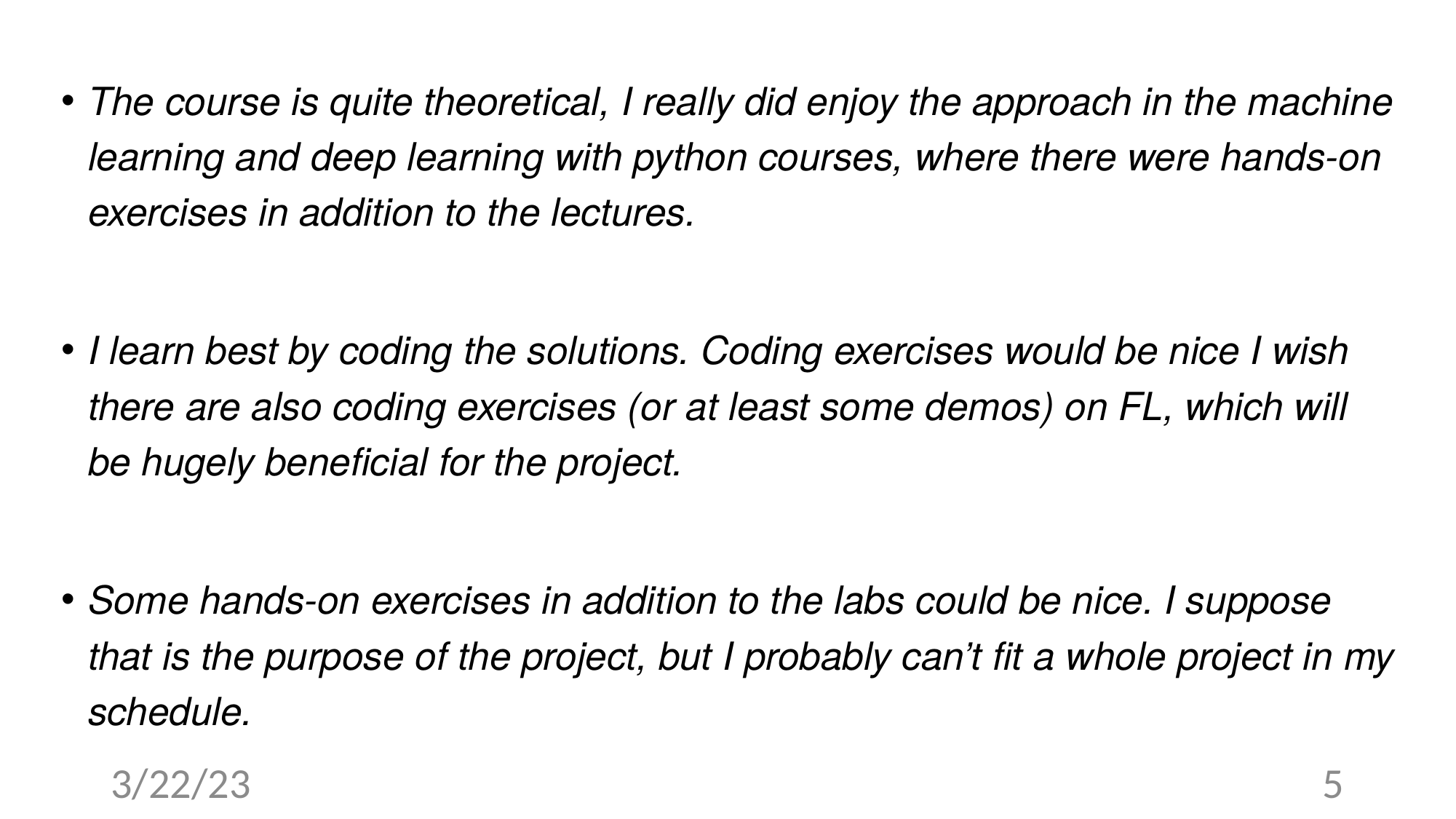

The course is quite theoretical, I really did enjoy the approach in the machine learning and deep learning with python courses, where there were hands-on exercises in addition to the lectures.

I learn best by coding the solutions. Coding exercises would be nice I wish there are also coding exercises (or at least some demos) on FL, which will be hugely beneficial for the project.

Some hands-on exercises in addition to the labs could be nice. I suppose that is the purpose of the project, but I probably can’t fit a whole project in my schedule.
3/22/23
5